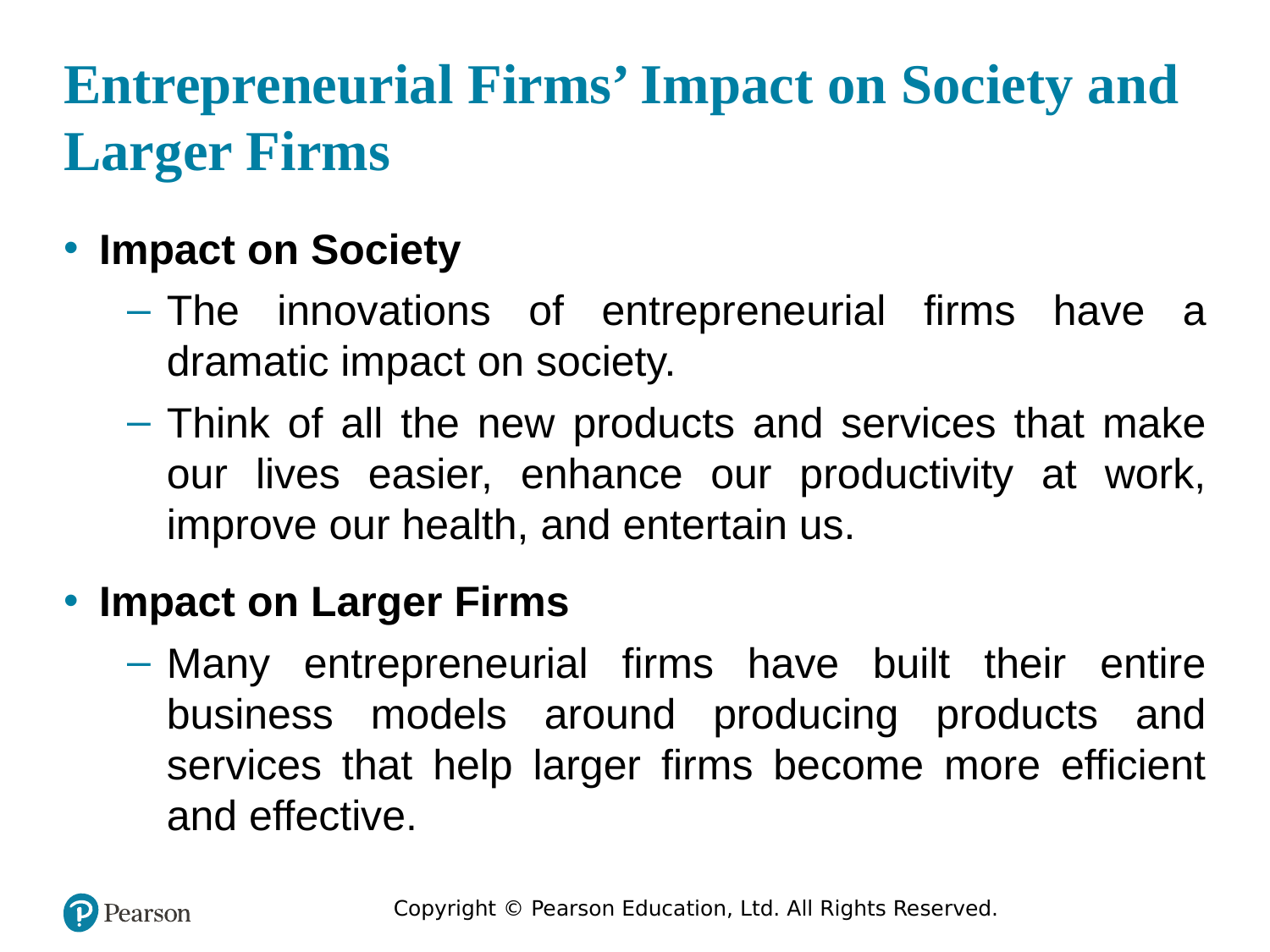

# Entrepreneurial Firms’ Impact on Society and Larger Firms
Impact on Society
The innovations of entrepreneurial firms have a dramatic impact on society.
Think of all the new products and services that make our lives easier, enhance our productivity at work, improve our health, and entertain us.
Impact on Larger Firms
Many entrepreneurial firms have built their entire business models around producing products and services that help larger firms become more efficient and effective.